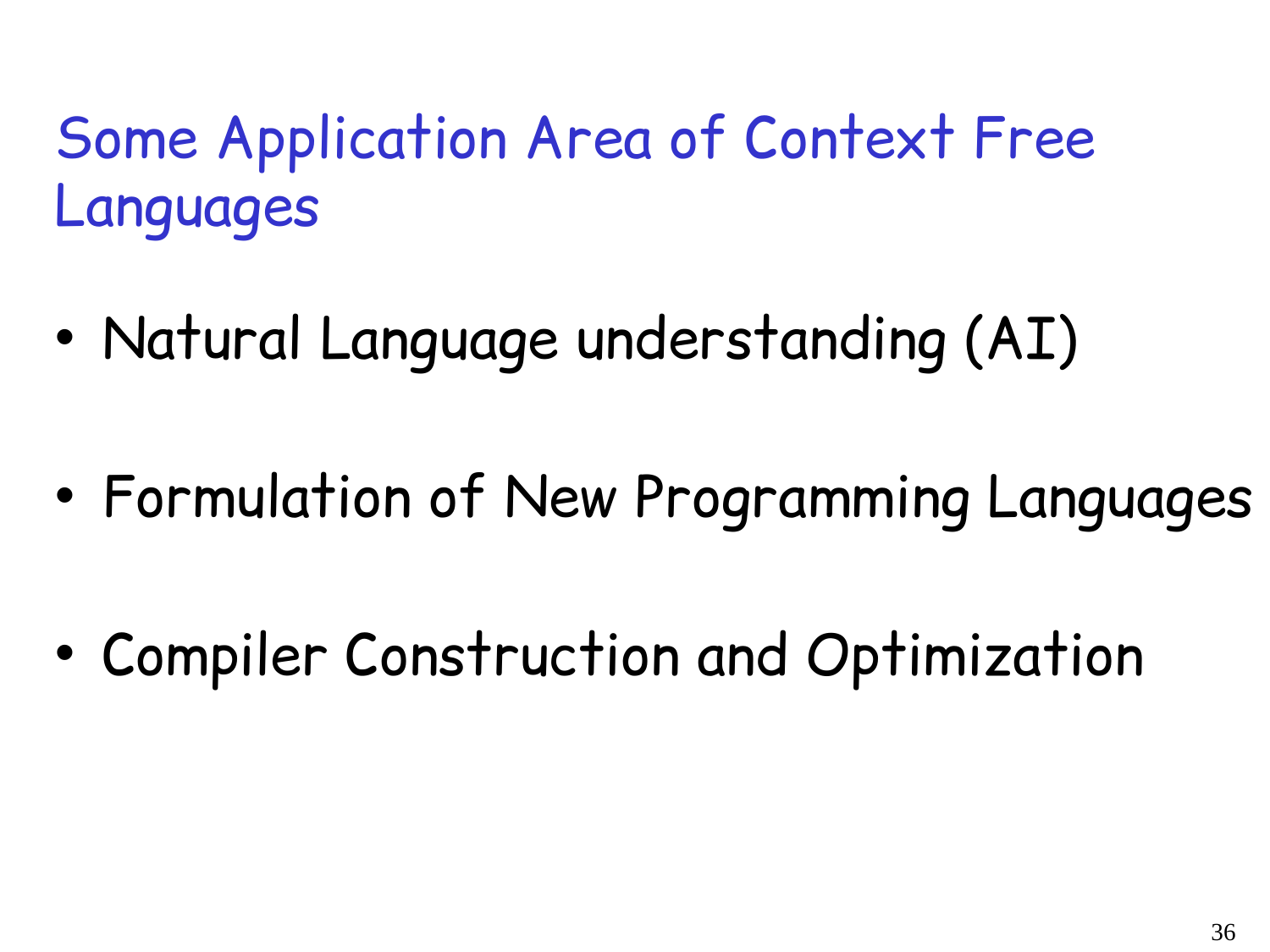

Some Application Area of Context Free Languages
 Natural Language understanding (AI)

 Formulation of New Programming Languages

 Compiler Construction and Optimization
36